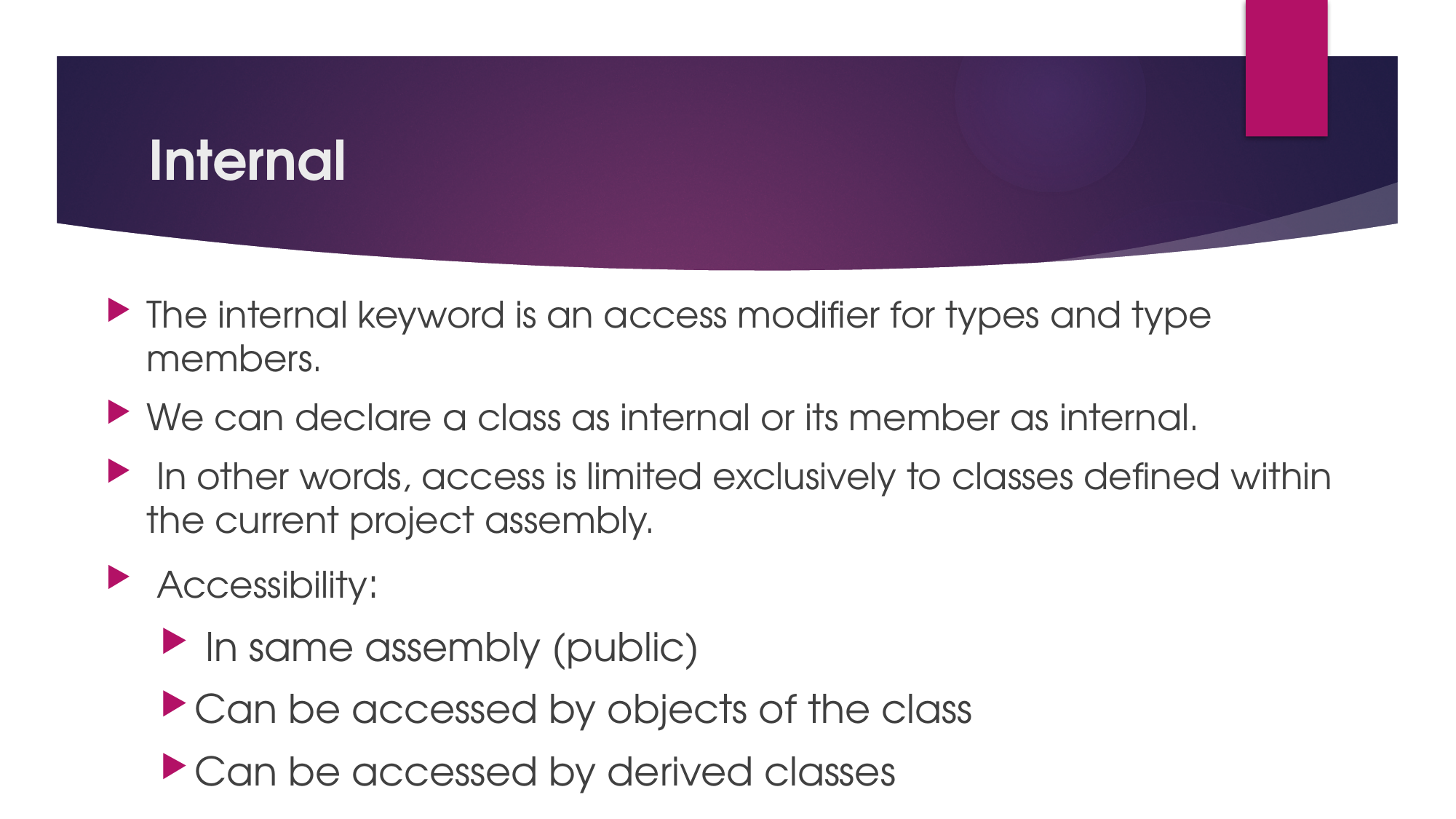

# Internal
The internal keyword is an access modifier for types and type members.
We can declare a class as internal or its member as internal.
 In other words, access is limited exclusively to classes defined within the current project assembly.
 Accessibility:
 In same assembly (public)
Can be accessed by objects of the class
Can be accessed by derived classes